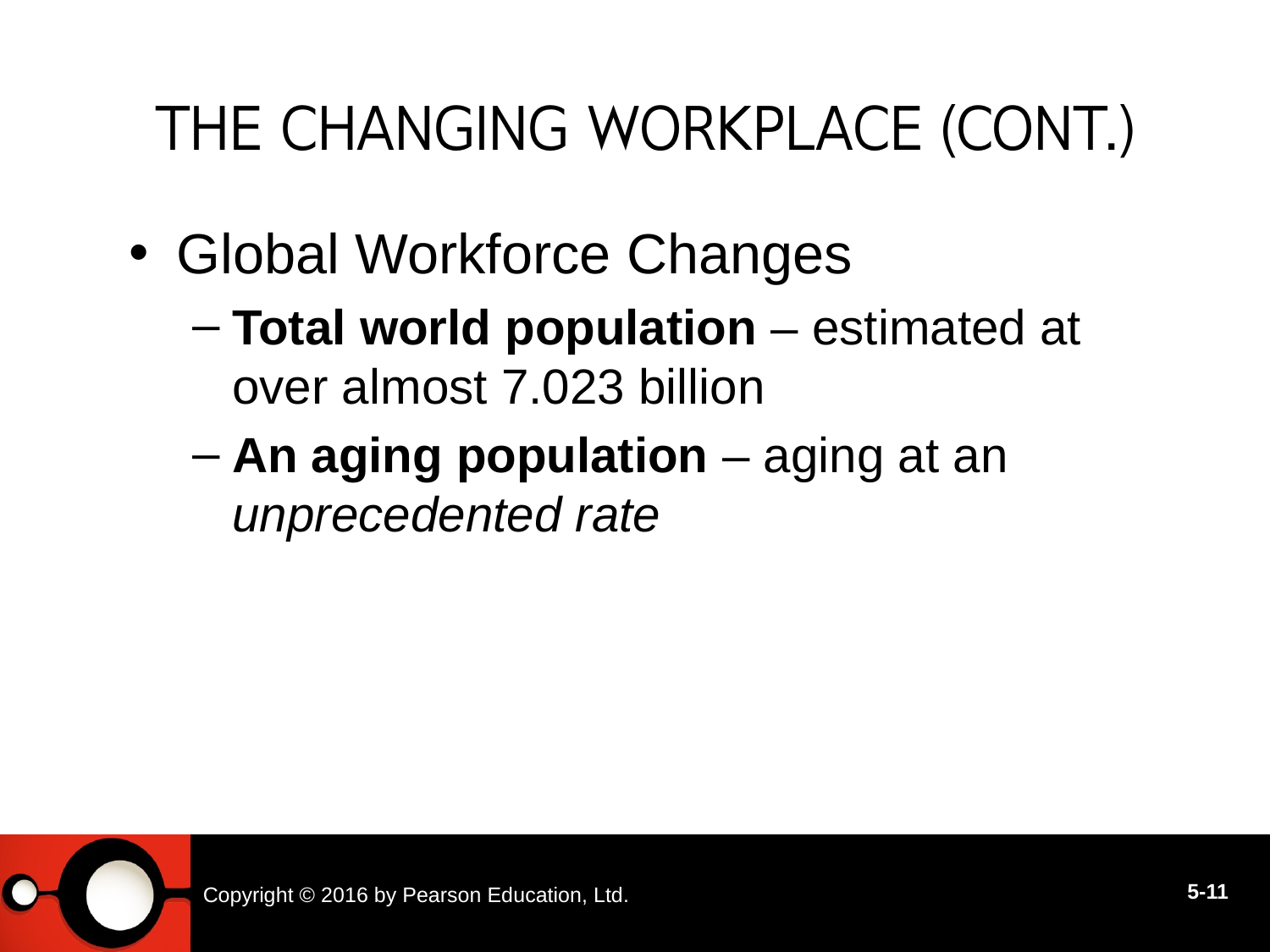

# The Changing Workplace (cont.)
Global Workforce Changes
Total world population – estimated at over almost 7.023 billion
An aging population – aging at an unprecedented rate

Copyright © 2016 by Pearson Education, Ltd.
5-11